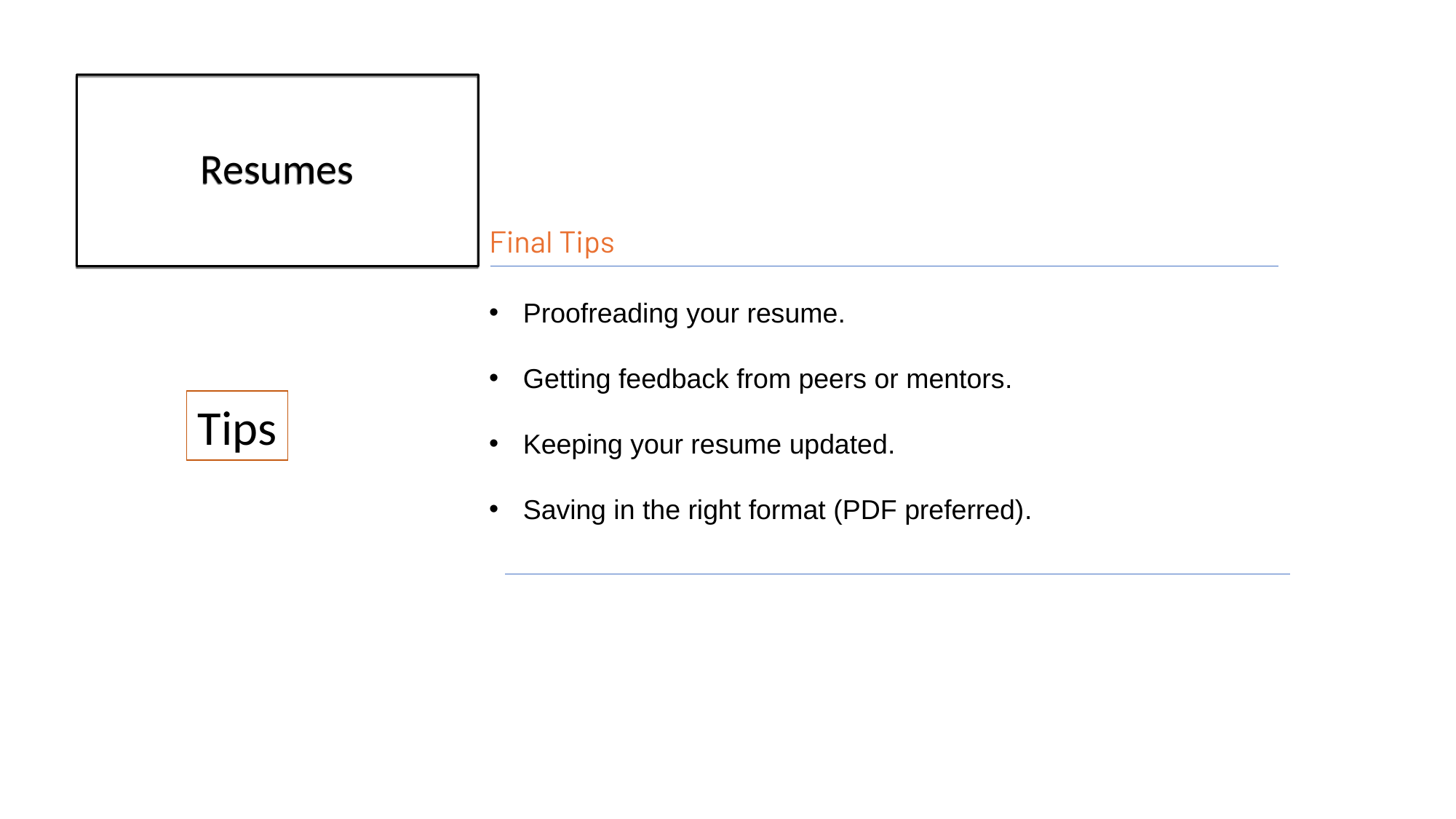

# Resumes
Final Tips
Proofreading your resume.

Getting feedback from peers or mentors.

Keeping your resume updated.

Saving in the right format (PDF preferred).
Tips